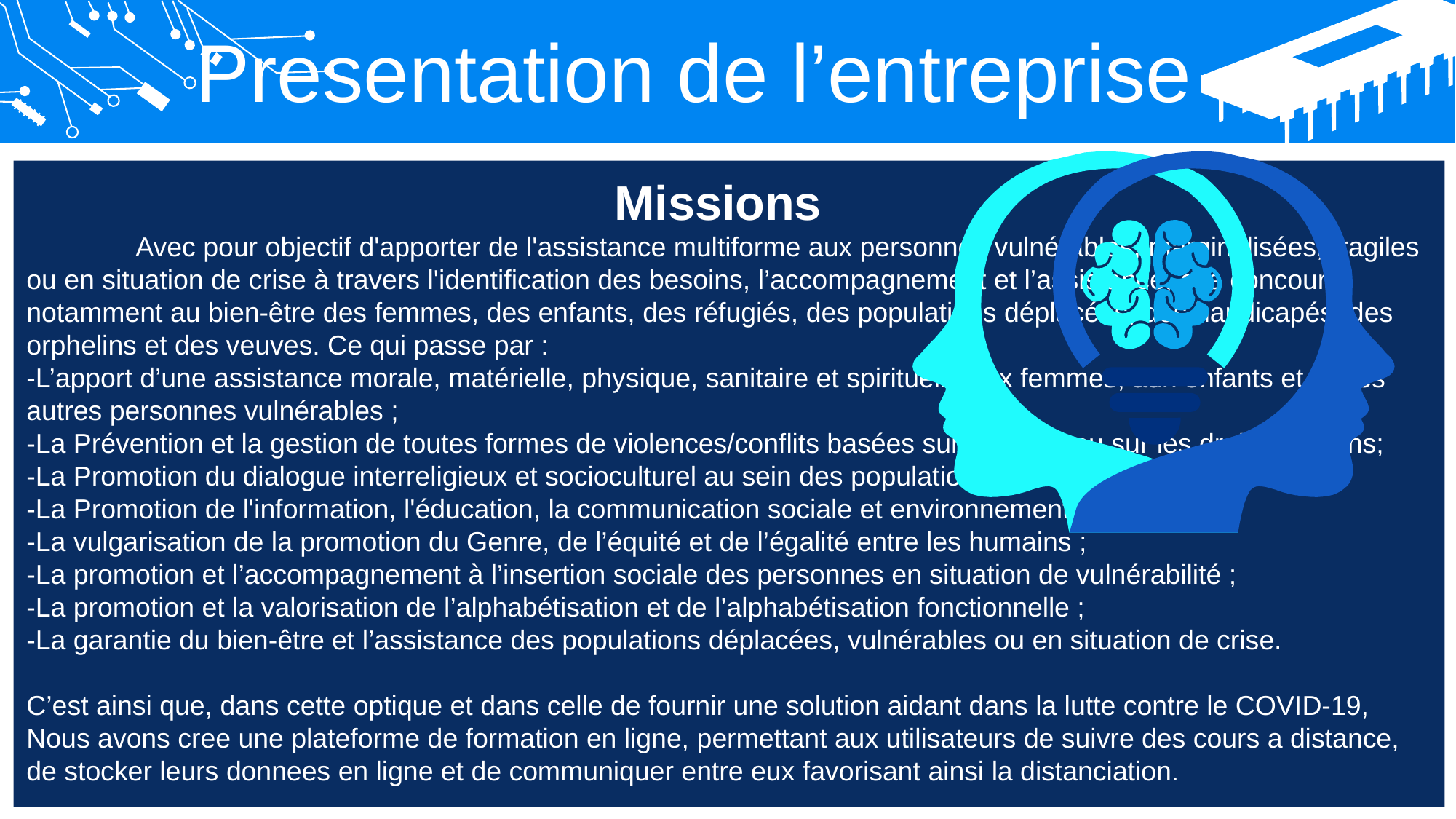

Presentation de l’entreprise

Missions
	Avec pour objectif d'apporter de l'assistance multiforme aux personnes vulnérables, marginalisées, fragiles ou en situation de crise à travers l'identification des besoins, l’accompagnement et l’assistance, elle concoure notamment au bien-être des femmes, des enfants, des réfugiés, des populations déplacées, des handicapés, des orphelins et des veuves. Ce qui passe par :
-L’apport d’une assistance morale, matérielle, physique, sanitaire et spirituelle aux femmes, aux enfants et toutes autres personnes vulnérables ;
-La Prévention et la gestion de toutes formes de violences/conflits basées sur le genre ou sur les droits humains;
-La Promotion du dialogue interreligieux et socioculturel au sein des populations;
-La Promotion de l'information, l'éducation, la communication sociale et environnementale ;
-La vulgarisation de la promotion du Genre, de l’équité et de l’égalité entre les humains ;
-La promotion et l’accompagnement à l’insertion sociale des personnes en situation de vulnérabilité ;
-La promotion et la valorisation de l’alphabétisation et de l’alphabétisation fonctionnelle ;
-La garantie du bien-être et l’assistance des populations déplacées, vulnérables ou en situation de crise.

C’est ainsi que, dans cette optique et dans celle de fournir une solution aidant dans la lutte contre le COVID-19, Nous avons cree une plateforme de formation en ligne, permettant aux utilisateurs de suivre des cours a distance, de stocker leurs donnees en ligne et de communiquer entre eux favorisant ainsi la distanciation.

Contents
Performance
Contents
Performance

Contents
Performance